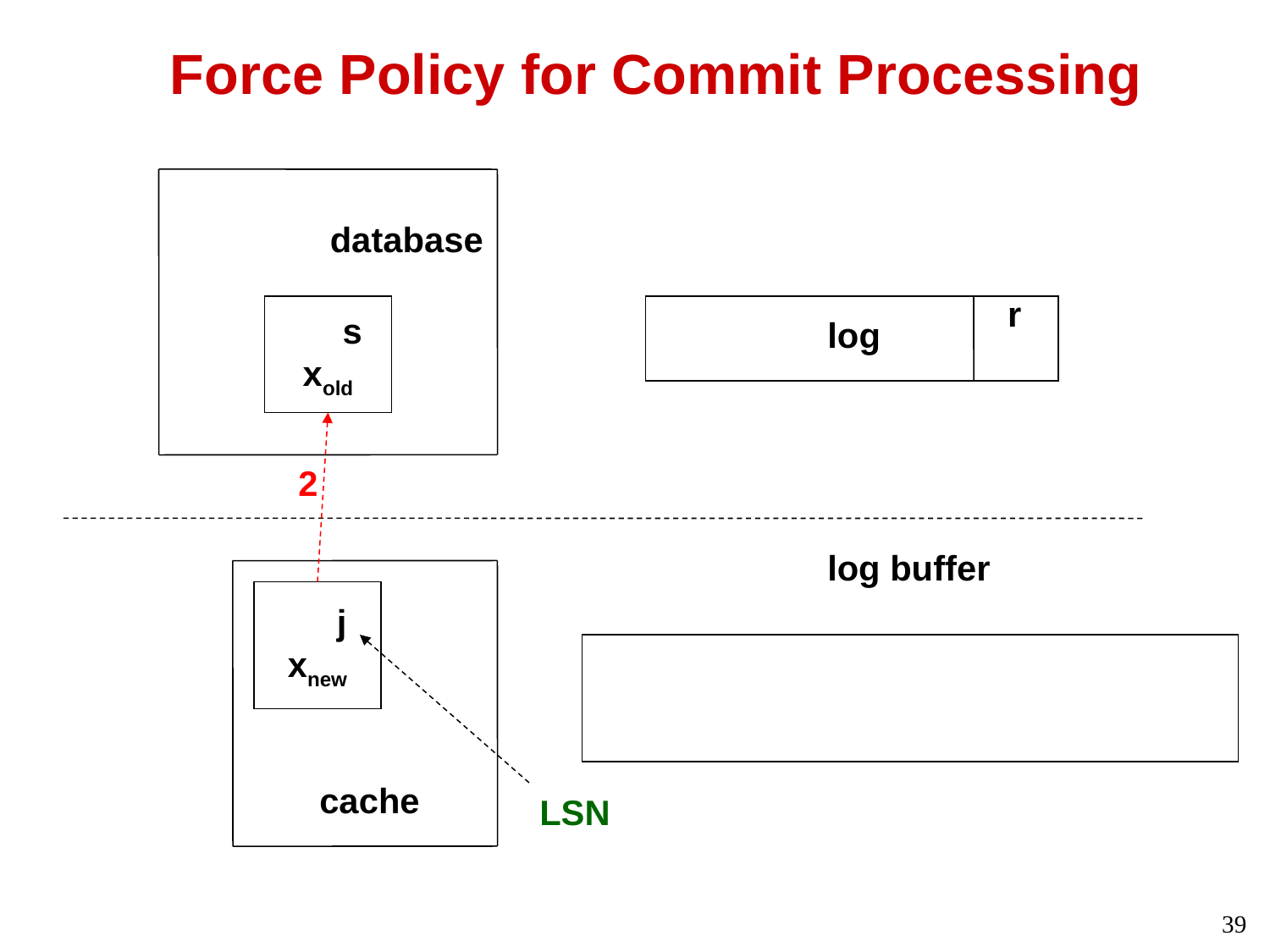

# Force Policy for Commit Processing

database
r
        s
xold

log

2

log buffer

        j
xnew

cache
LSN

39